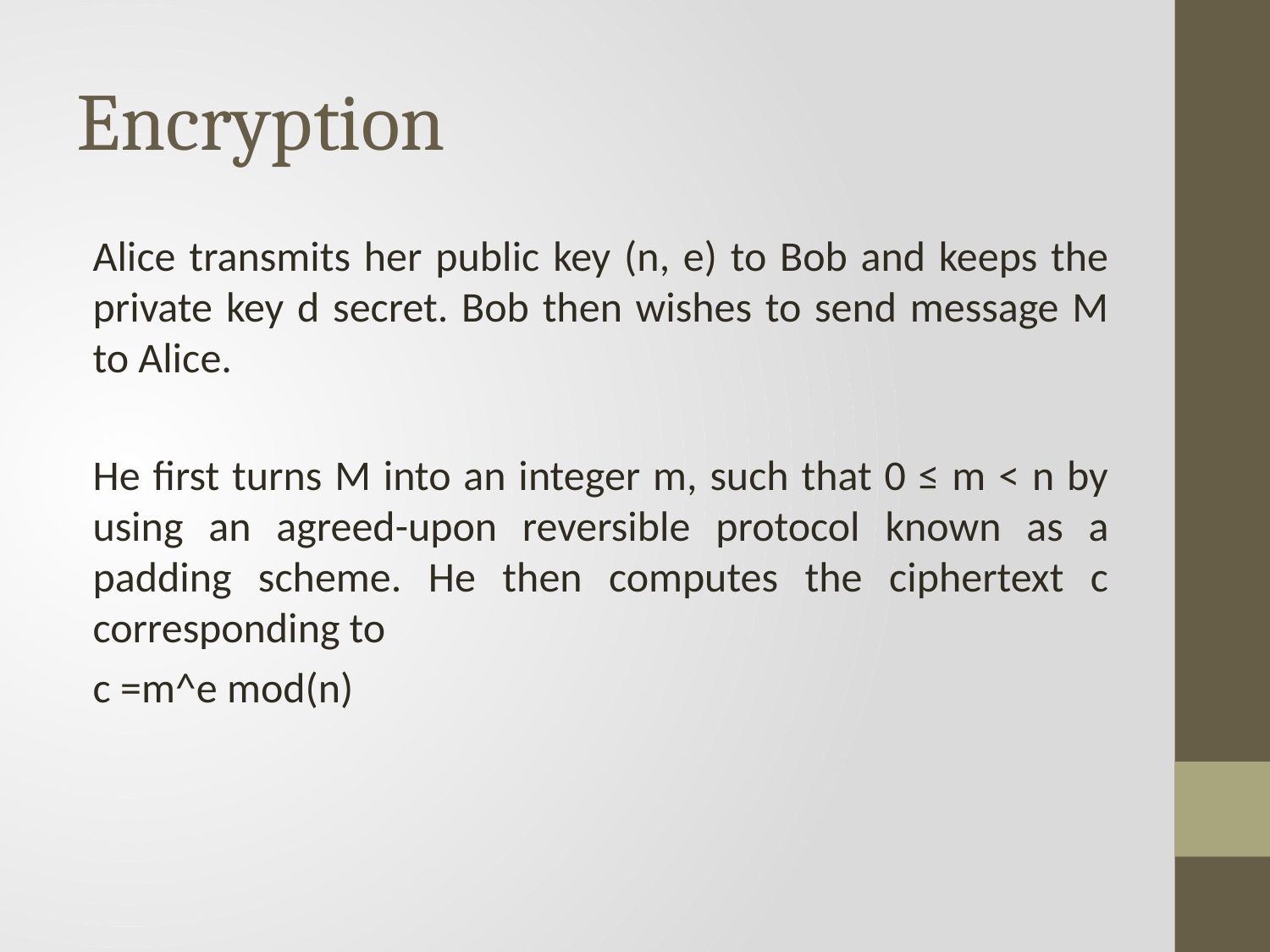

# Encryption
Alice transmits her public key (n, e) to Bob and keeps the private key d secret. Bob then wishes to send message M to Alice.

He first turns M into an integer m, such that 0 ≤ m < n by using an agreed-upon reversible protocol known as a padding scheme. He then computes the ciphertext c corresponding to
c =m^e mod(n)